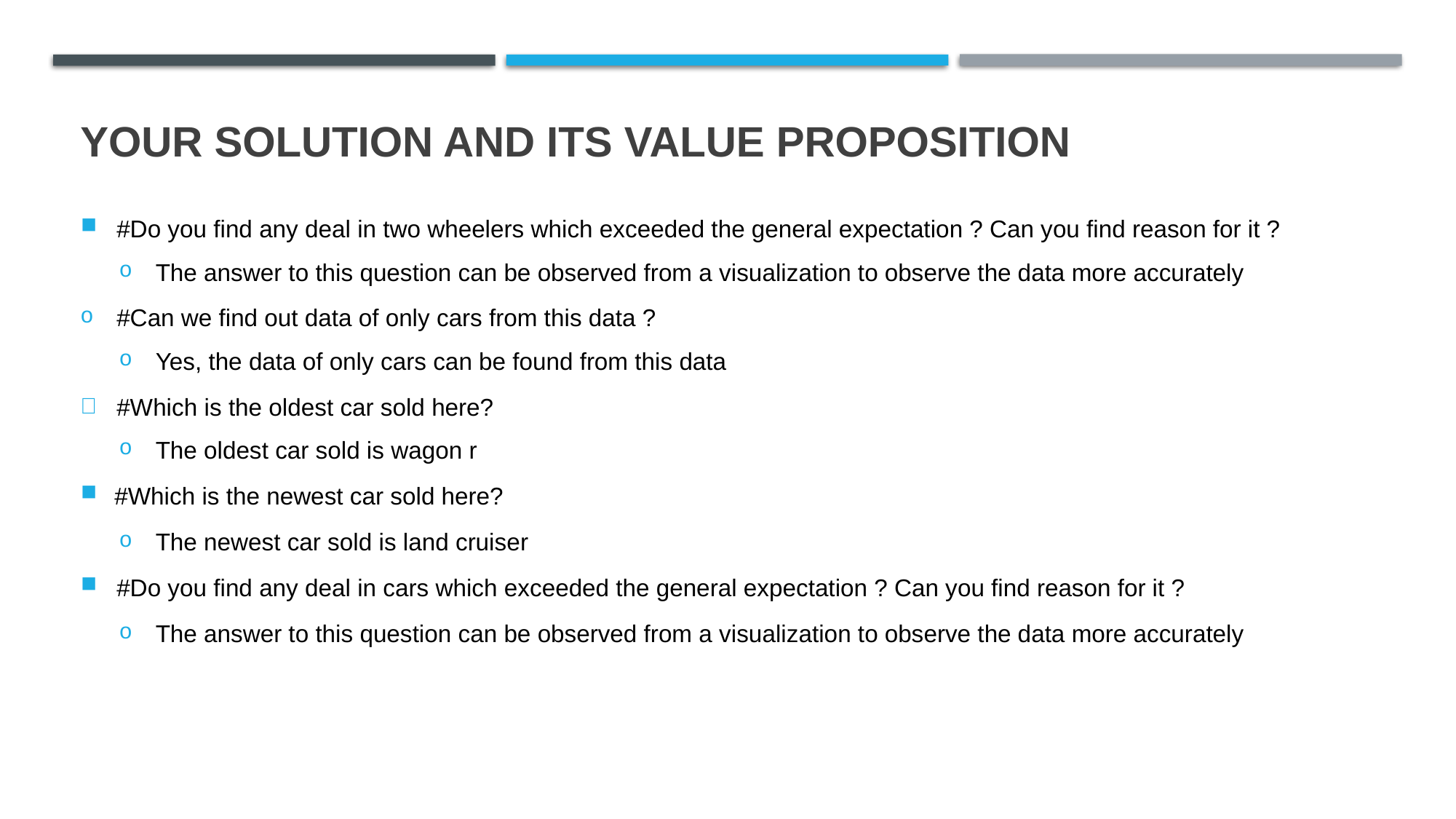

# YOUR SOLUTION AND ITS VALUE PROPOSITION
#Do you find any deal in two wheelers which exceeded the general expectation ? Can you find reason for it ?
The answer to this question can be observed from a visualization to observe the data more accurately
#Can we find out data of only cars from this data ?
Yes, the data of only cars can be found from this data
#Which is the oldest car sold here?
The oldest car sold is wagon r
#Which is the newest car sold here?
The newest car sold is land cruiser
#Do you find any deal in cars which exceeded the general expectation ? Can you find reason for it ?
The answer to this question can be observed from a visualization to observe the data more accurately